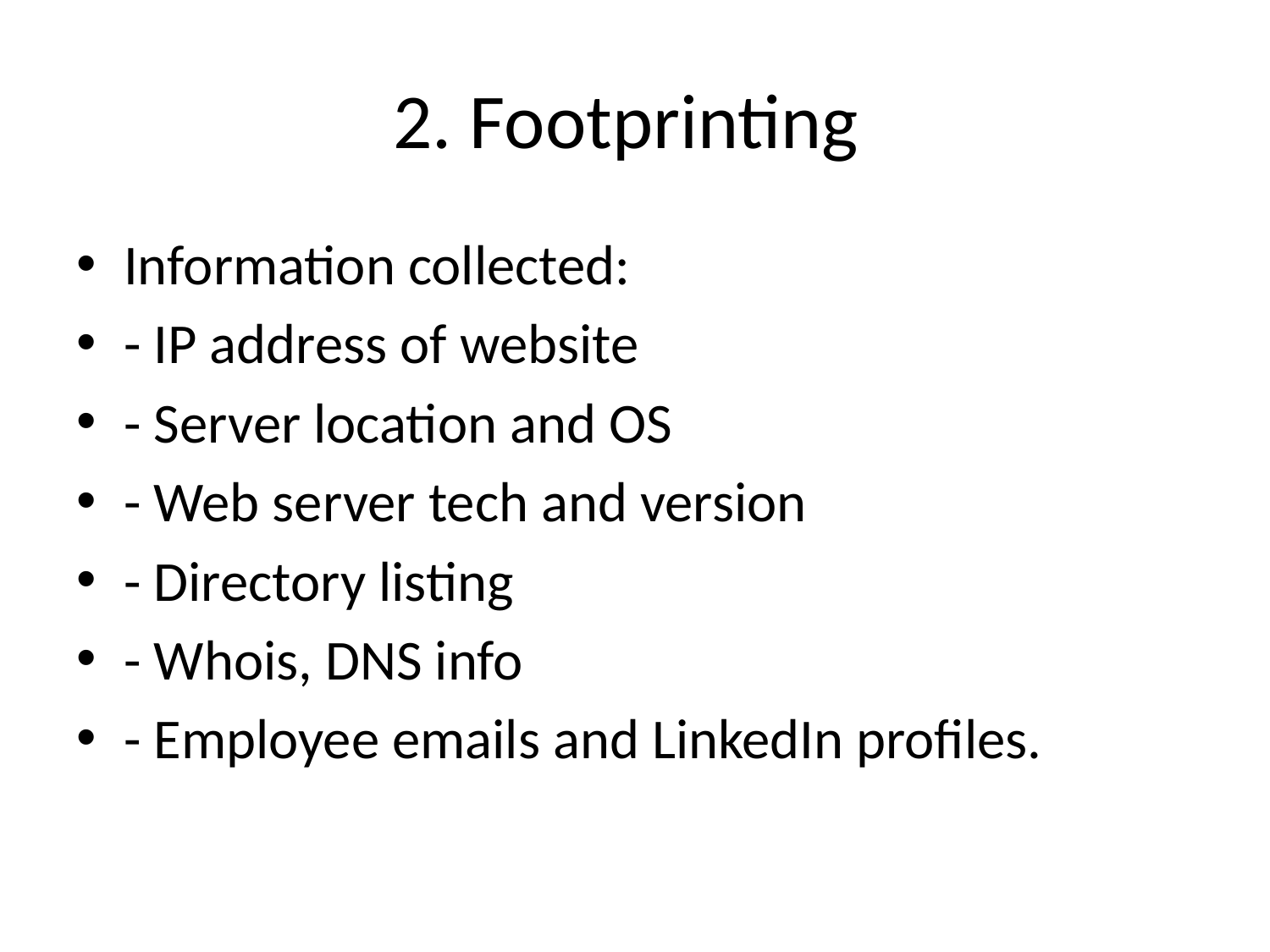

# 2. Footprinting
Information collected:
- IP address of website
- Server location and OS
- Web server tech and version
- Directory listing
- Whois, DNS info
- Employee emails and LinkedIn profiles.